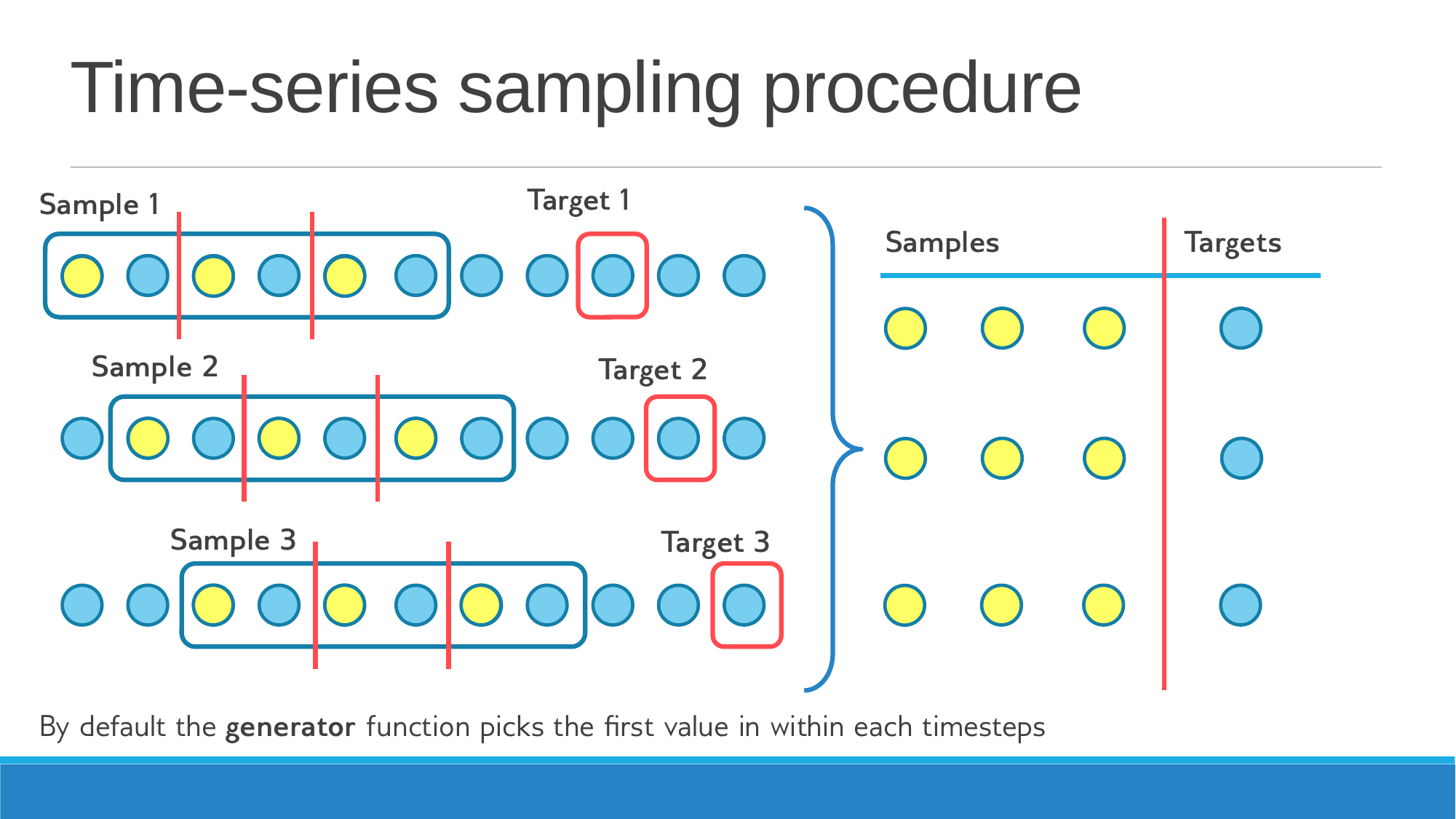

# Time-series sampling procedure
Target 1
Sample 1

Samples
Targets

Sample 2
Target 2

Sample 3
Target 3

By default the generator function picks the first value in within each timesteps